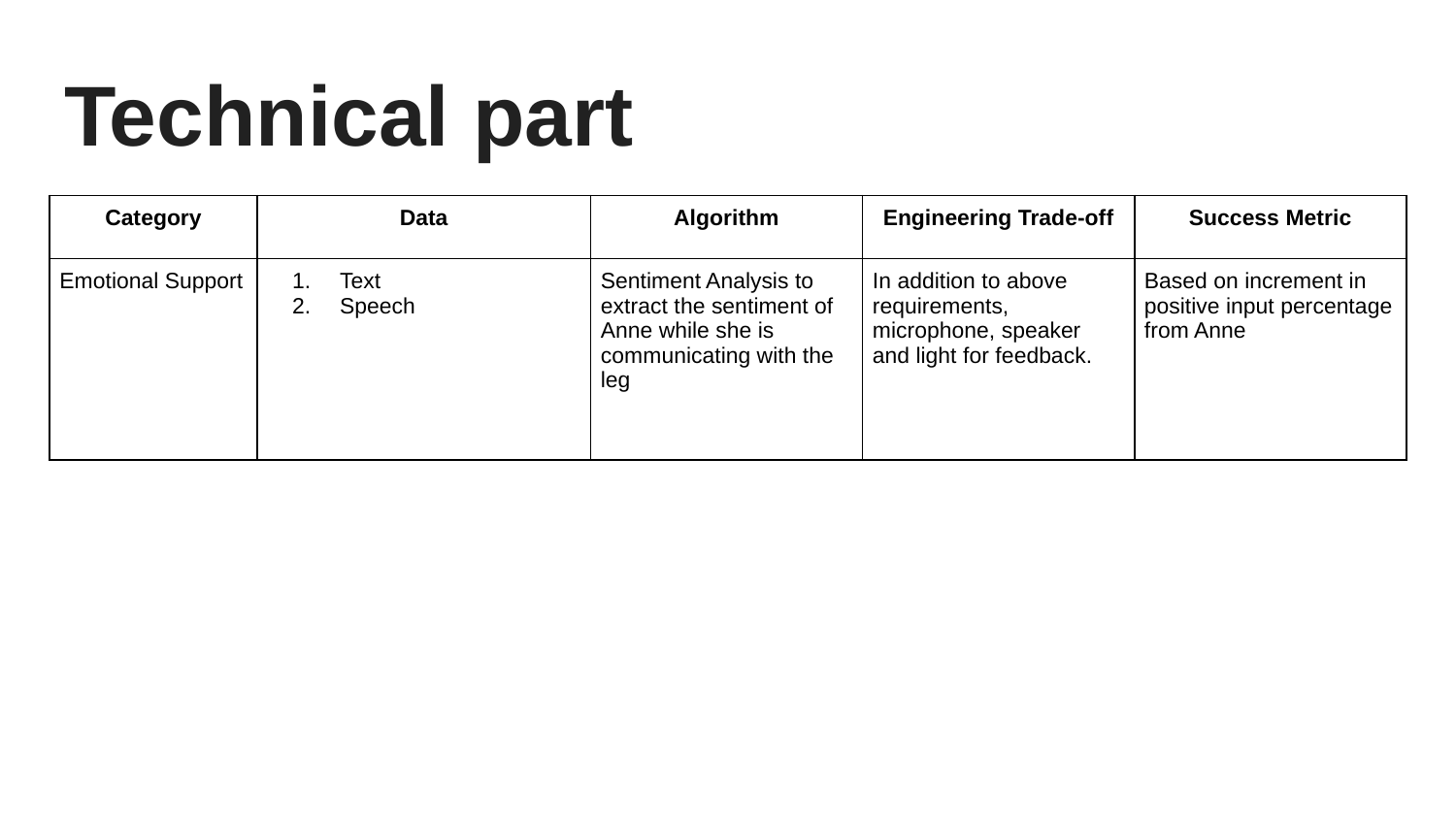

# Technical part
| Category | Data | Algorithm | Engineering Trade-off | Success Metric |
| --- | --- | --- | --- | --- |
| Emotional Support | Text Speech | Sentiment Analysis to extract the sentiment of Anne while she is communicating with the leg | In addition to above requirements, microphone, speaker and light for feedback. | Based on increment in positive input percentage from Anne |